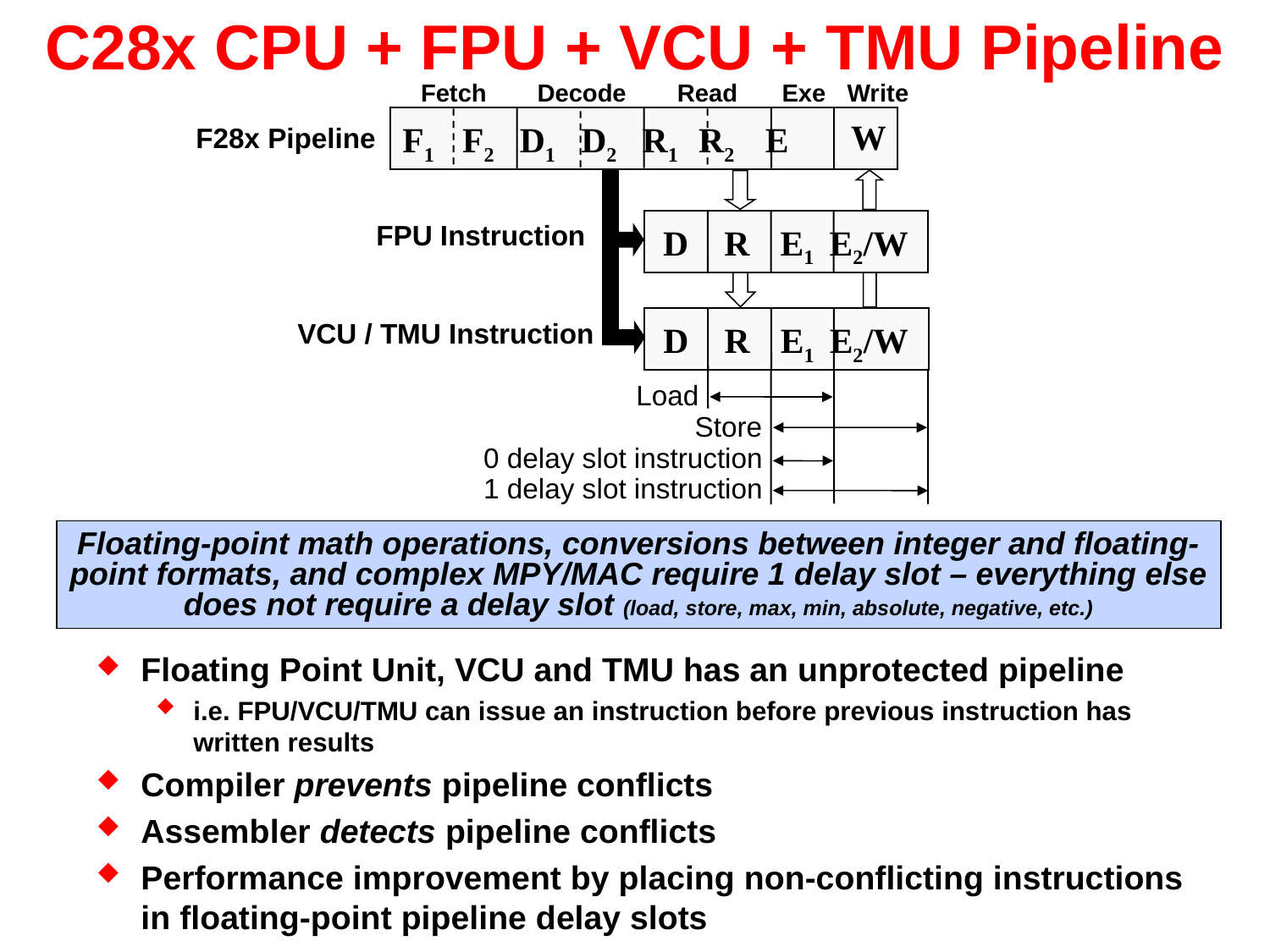

# C28x CPU + FPU + VCU + TMU Pipeline
Fetch
Decode
F28x Pipeline
Read
Exe
Write

F1    F2     D1     D2     R1    R2      E

W

FPU Instruction
 D       R      E1   E2/W

VCU / TMU Instruction
 D       R      E1   E2/W

Load

Store

0 delay slot instruction

1 delay slot instruction

Floating-point math operations, conversions between integer and floating-point formats, and complex MPY/MAC require 1 delay slot – everything else does not require a delay slot (load, store, max, min, absolute, negative, etc.)
Floating Point Unit, VCU and TMU has an unprotected pipeline
i.e. FPU/VCU/TMU can issue an instruction before previous instruction has written results
Compiler prevents pipeline conflicts
Assembler detects pipeline conflicts
Performance improvement by placing non-conflicting instructions in floating-point pipeline delay slots